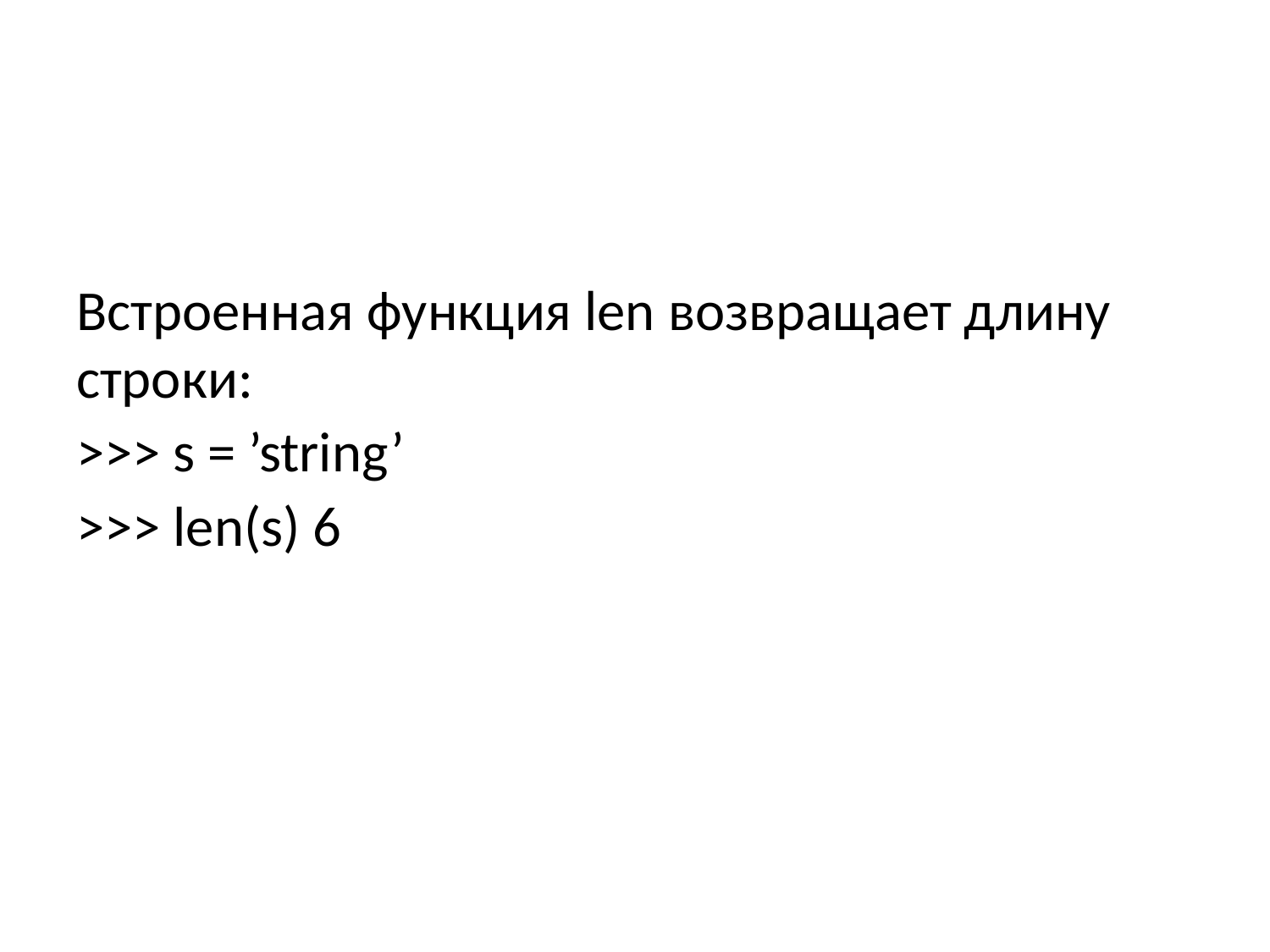

Встроенная функция len возвращает длину строки:
>>> s = ’string’
>>> len(s) 6